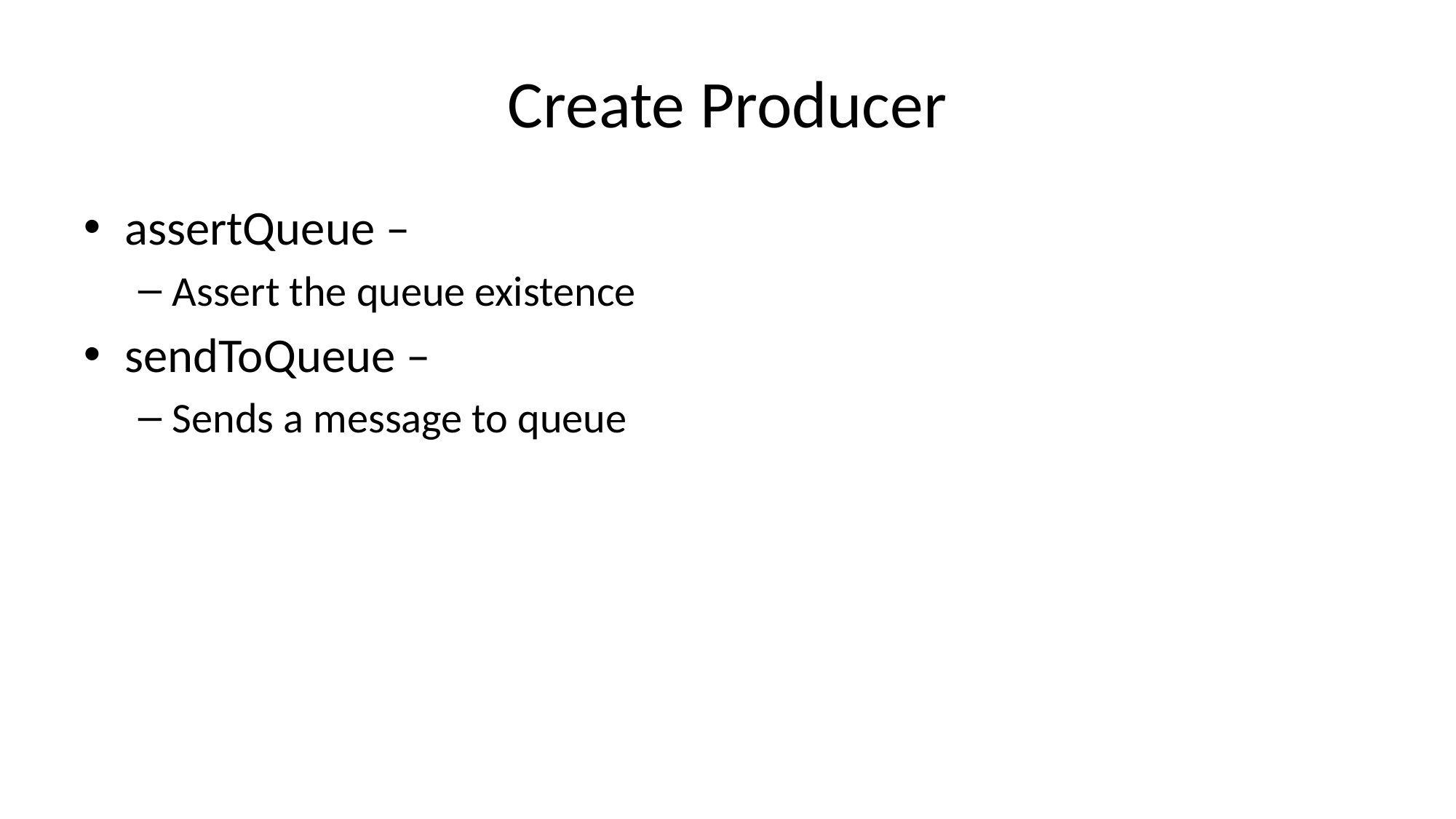

# Create Producer
assertQueue –
Assert the queue existence
sendToQueue –
Sends a message to queue